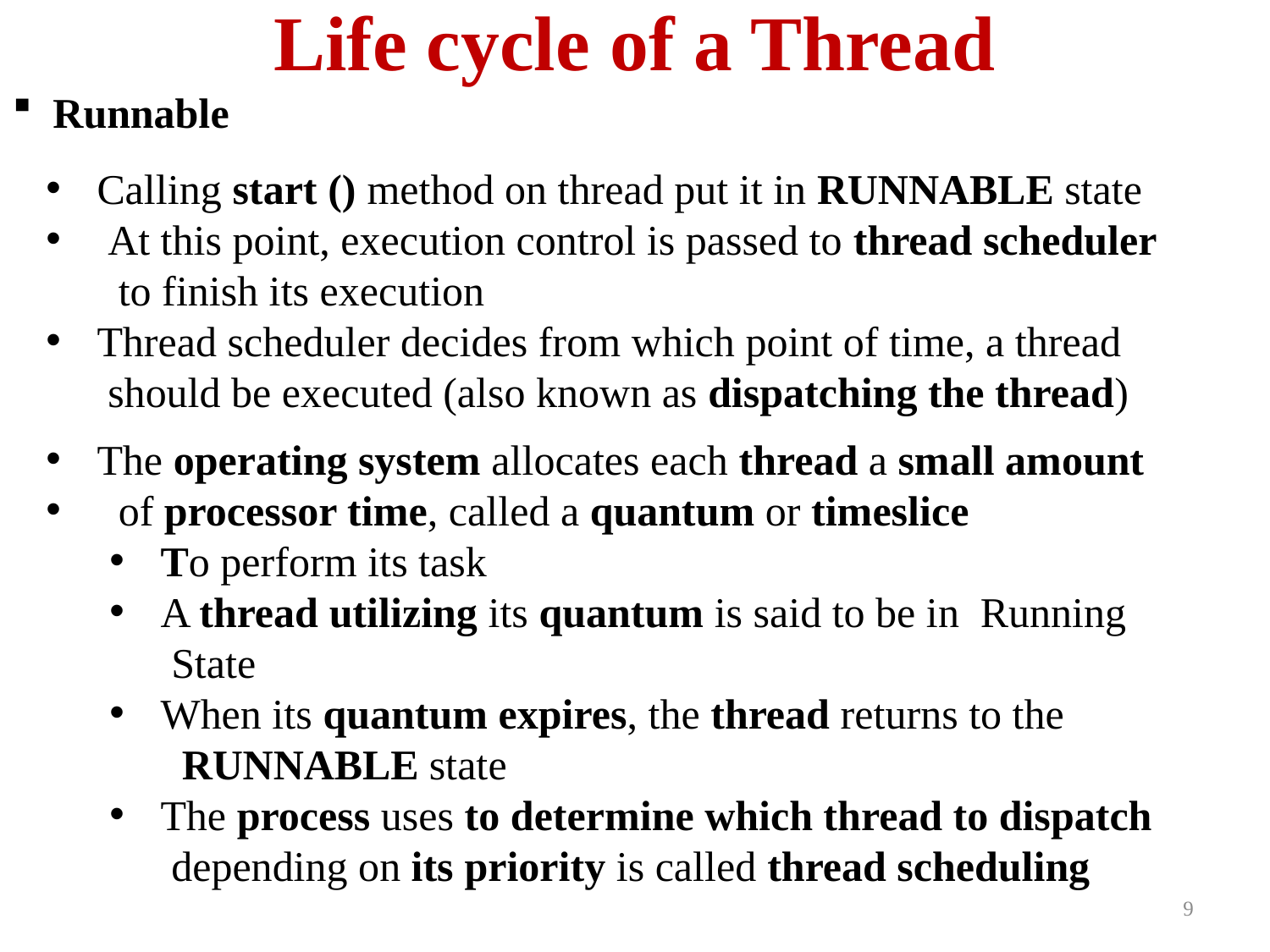

# Life cycle of a Thread
  Runnable

  Calling start () method on thread put it in RUNNABLE state
   At this point, execution control is passed to thread scheduler
    to finish its execution
  Thread scheduler decides from which point of time, a thread
   should be executed (also known as dispatching the thread)

  The operating system allocates each thread a small amount
    of processor time, called a quantum or timeslice
  To perform its task
  A thread utilizing its quantum is said to be in  Running
   State
  When its quantum expires, the thread returns to the
    RUNNABLE state
  The process uses to determine which thread to dispatch
   depending on its priority is called thread scheduling

9